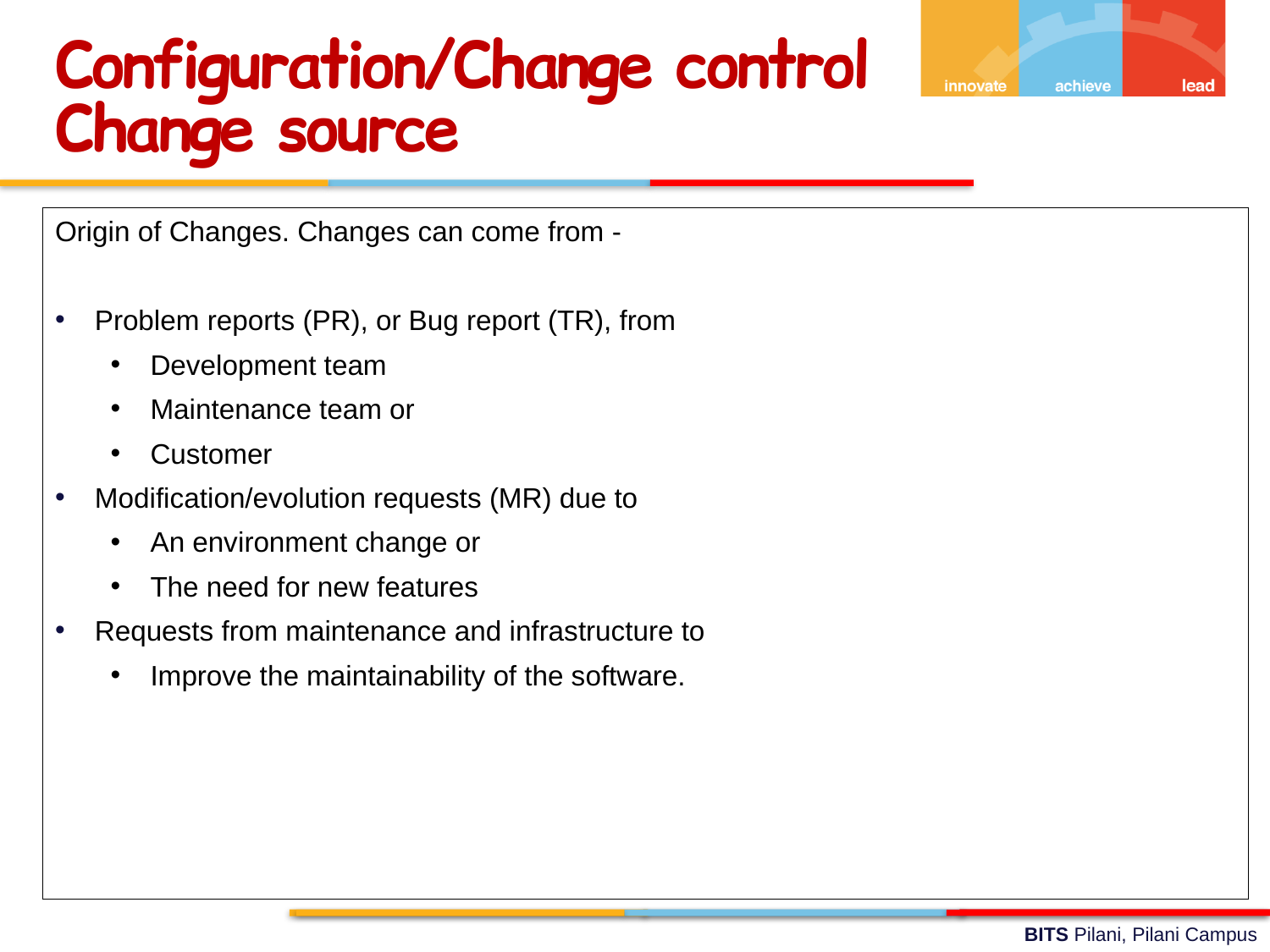

Configuration/Change control
Change source
Origin of Changes. Changes can come from -

Problem reports (PR), or Bug report (TR), from
Development team
Maintenance team or
Customer
Modification/evolution requests (MR) due to
An environment change or
The need for new features
Requests from maintenance and infrastructure to
Improve the maintainability of the software.